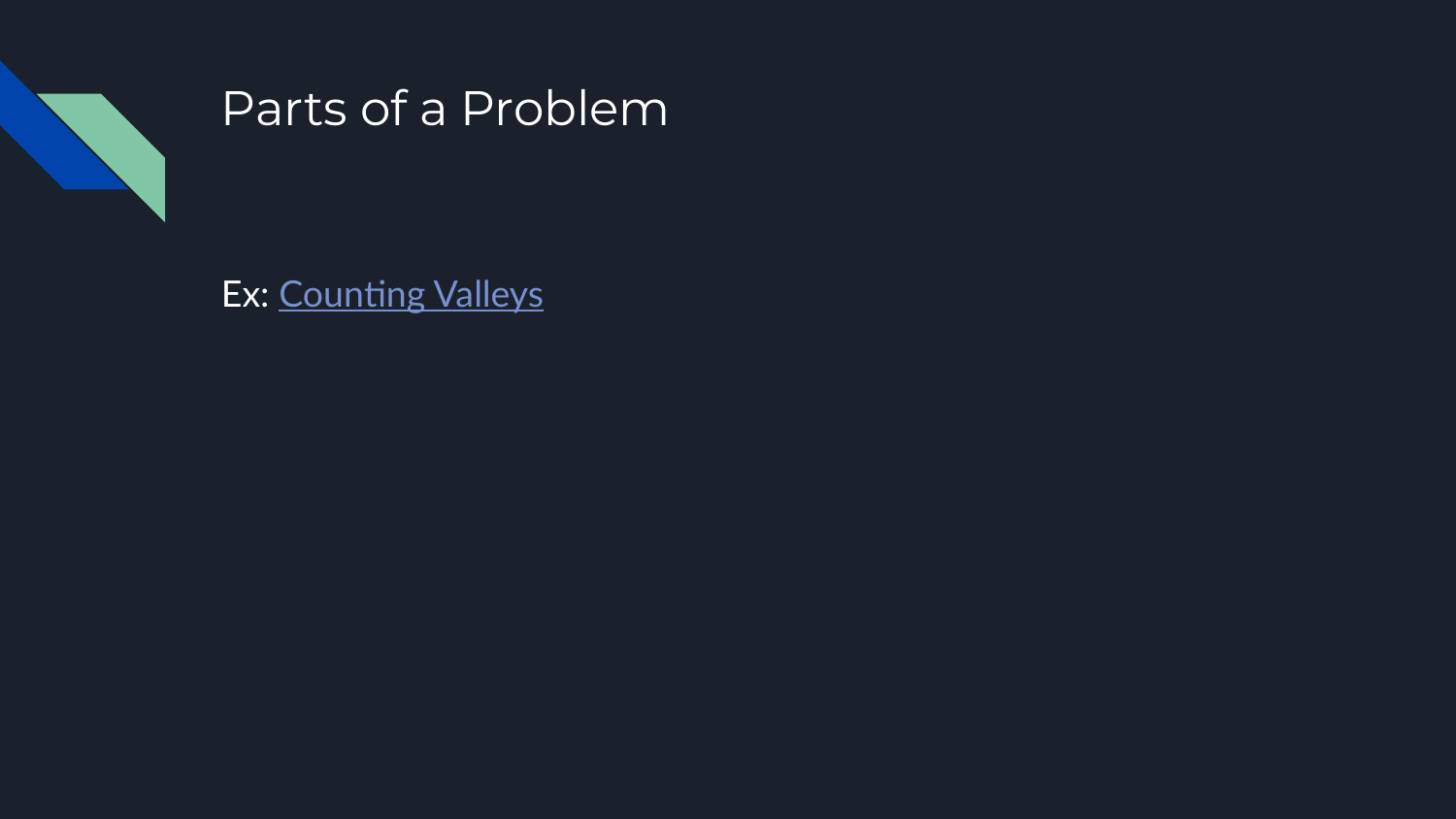

# Parts of a Problem
Ex: Counting Valleys